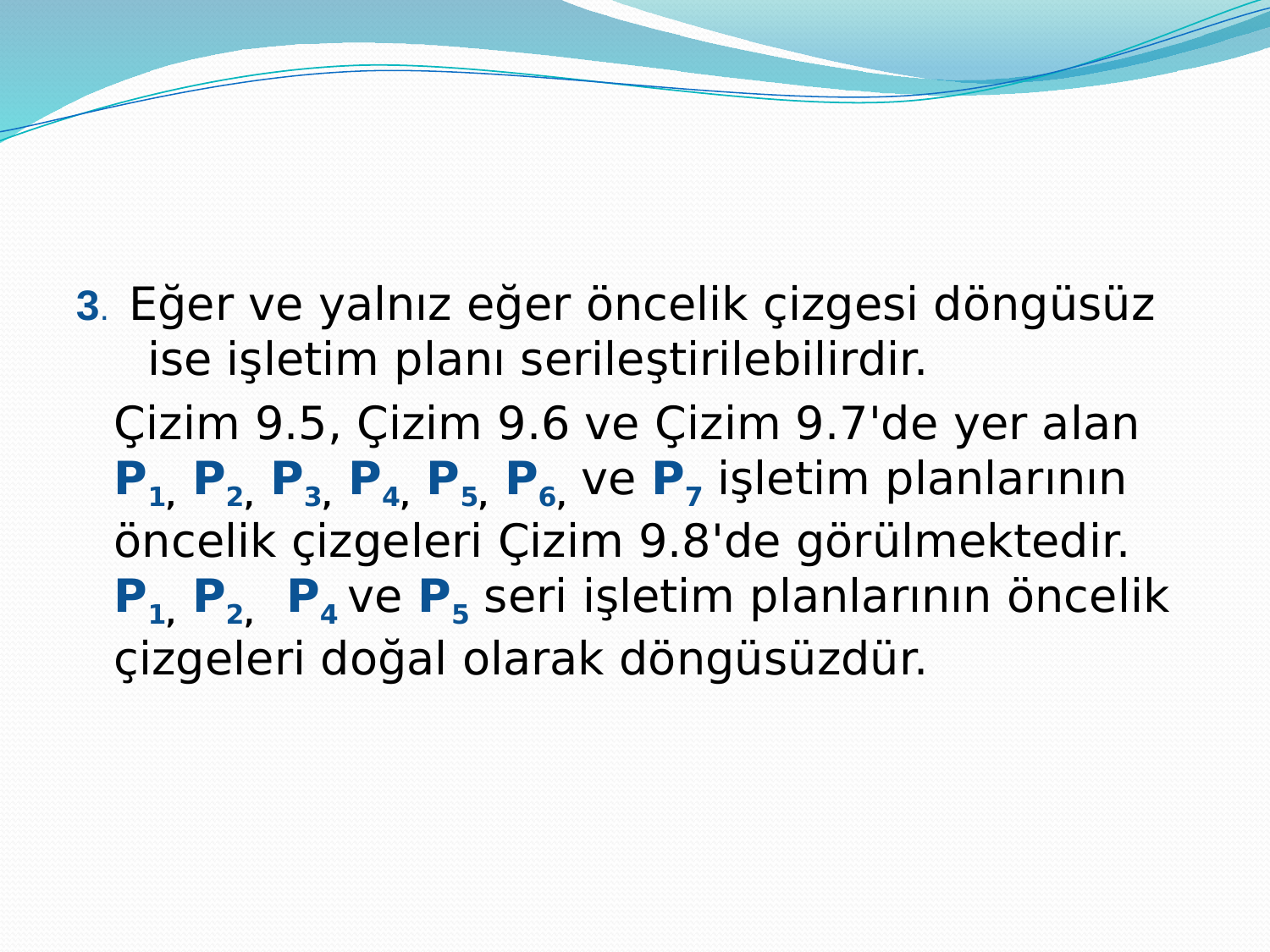

#
3.  Eğer ve yalnız eğer öncelik çizgesi döngüsüz ise işletim planı serileştirilebilirdir.
	Çizim 9.5, Çizim 9.6 ve Çizim 9.7'de yer alan P1, P2, P3, P4, P5, P6, ve P7 işletim planlarının öncelik çizgeleri Çizim 9.8'de görülmektedir. P1, P2,  P4 ve P5 seri işletim planlarının öncelik çizgeleri doğal olarak döngüsüzdür.